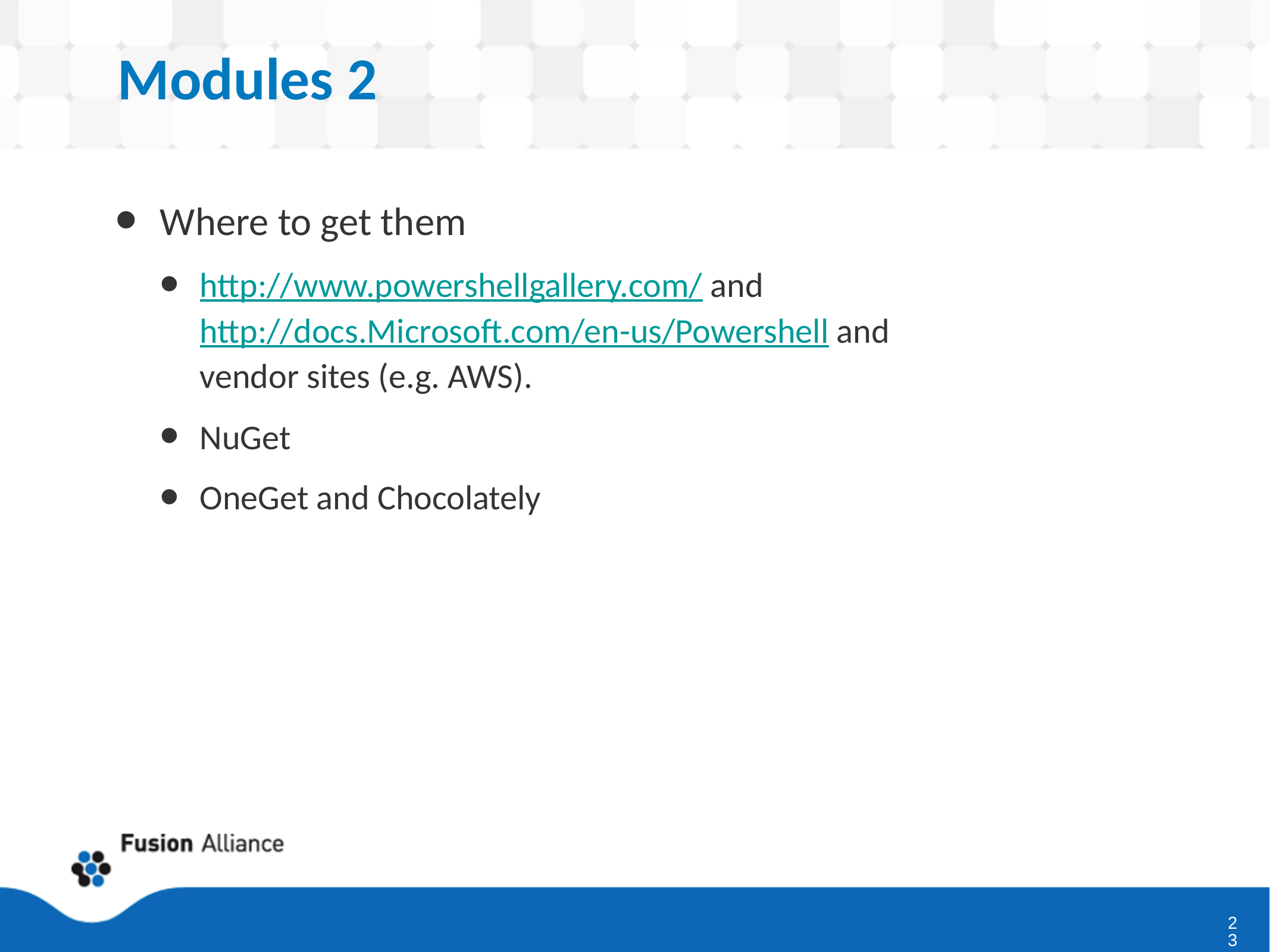

# Modules 2
Where to get them
http://www.powershellgallery.com/ and http://docs.Microsoft.com/en-us/Powershell and
vendor sites (e.g. AWS).
NuGet
OneGet and Chocolately
23